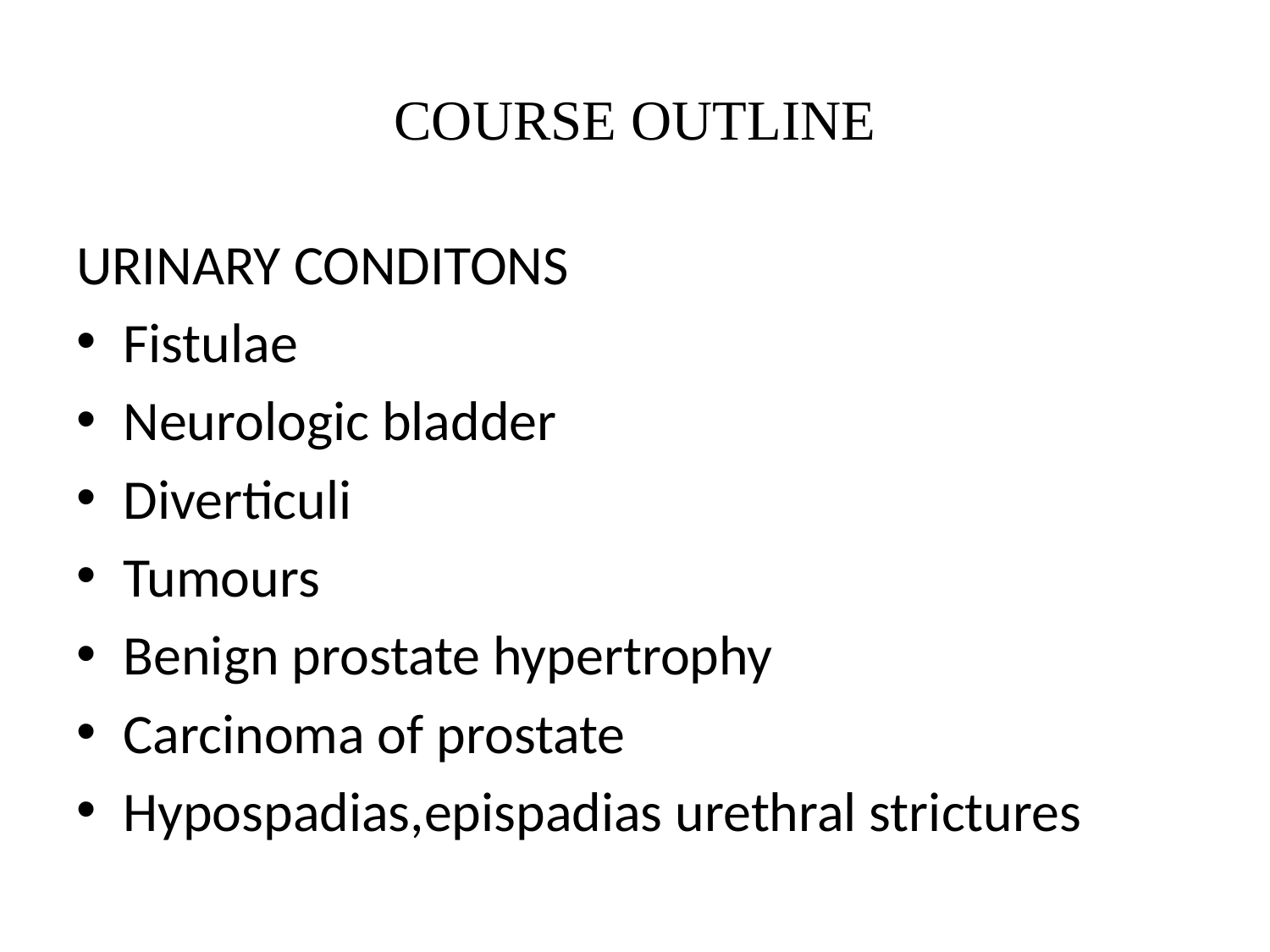

# COURSE OUTLINE
URINARY CONDITONS
Fistulae
Neurologic bladder
Diverticuli
Tumours
Benign prostate hypertrophy
Carcinoma of prostate
Hypospadias,epispadias urethral strictures